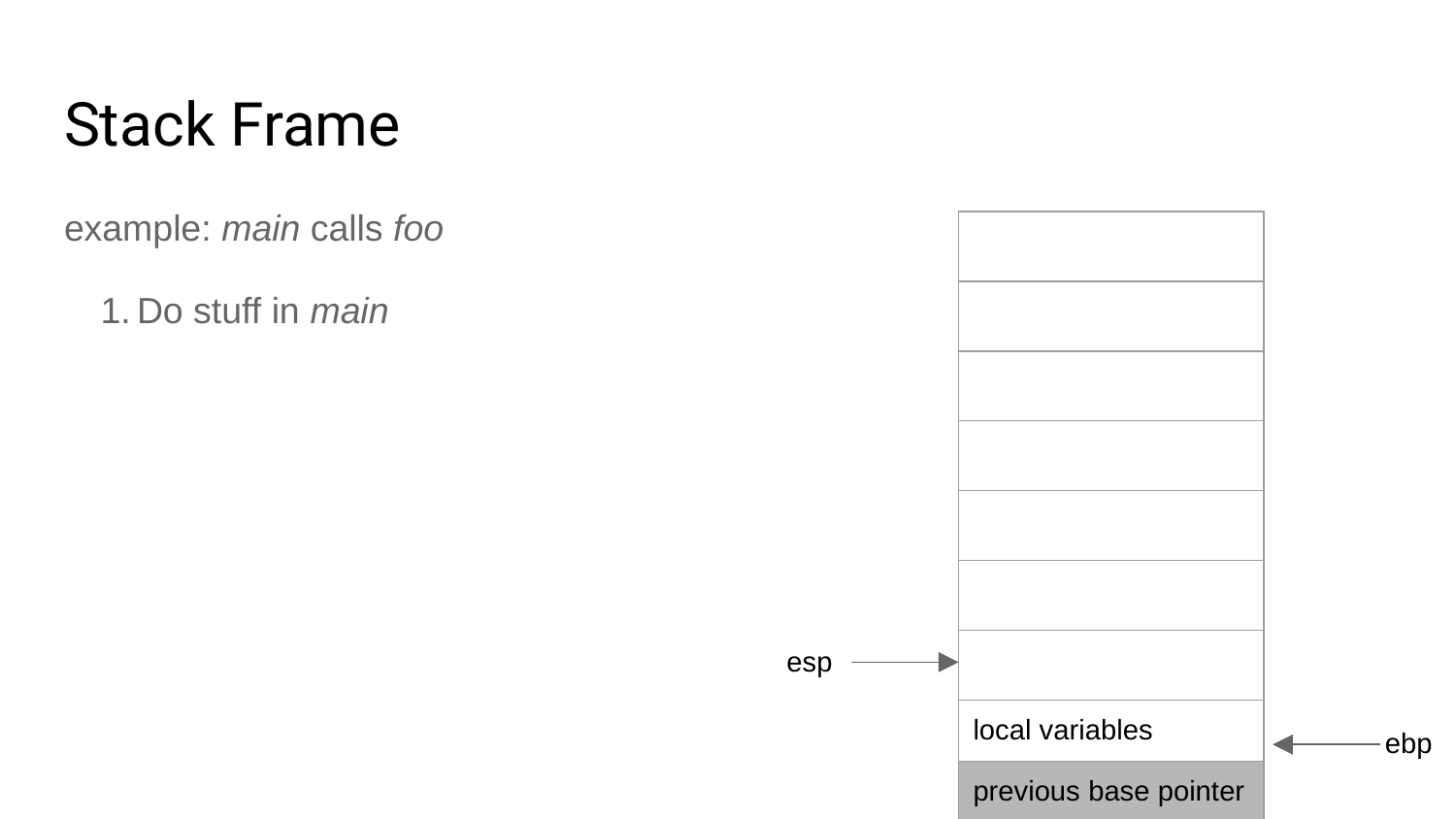

# Stack Frame

example: main calls foo
Do stuff in main
|  |
| --- |
|  |
|  |
|  |
|  |
|  |
|  |
| local variables |
| previous base pointer |
esp
ebp